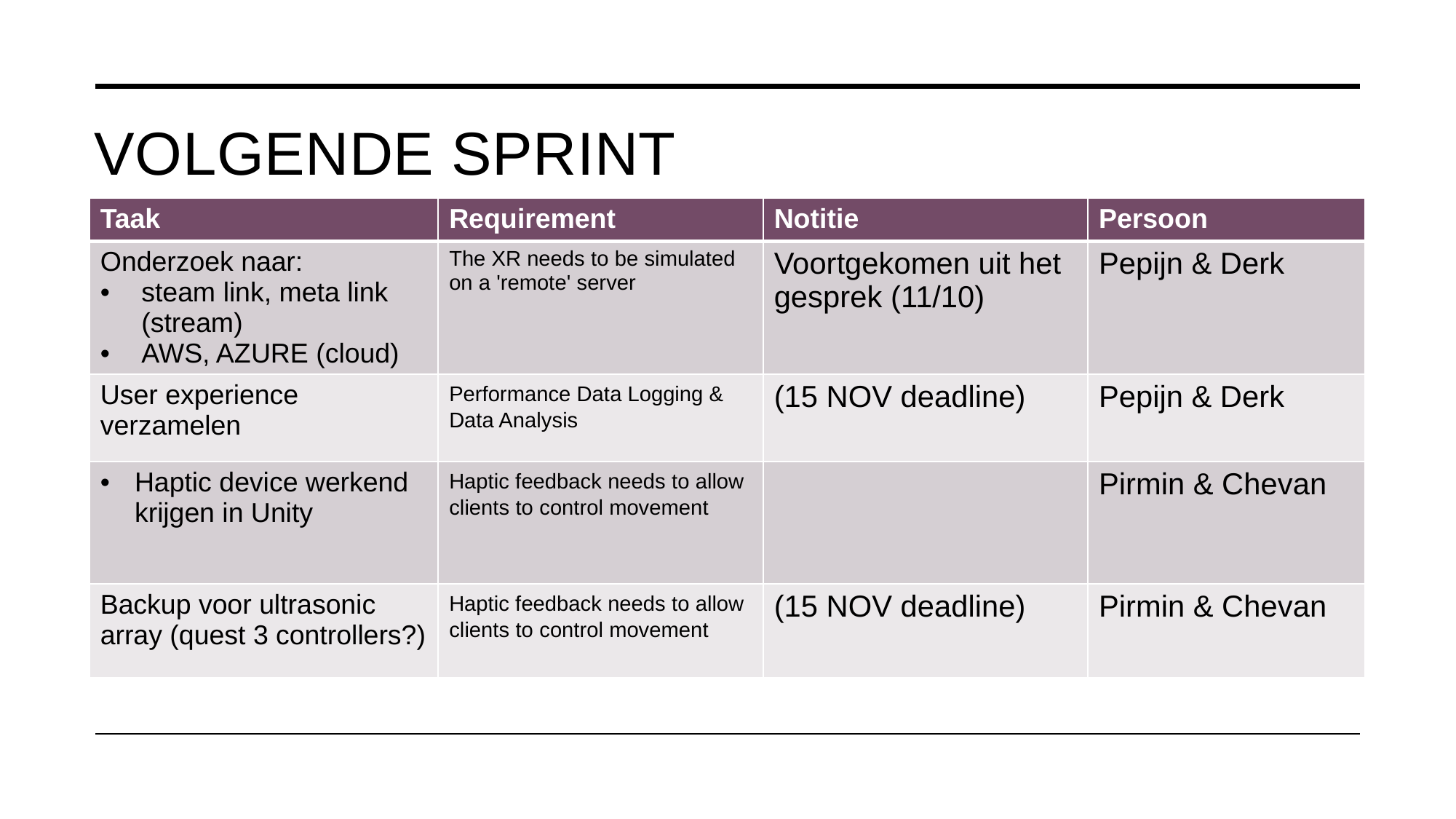

# Volgende sprint
| Taak | Requirement | Notitie | Persoon |
| --- | --- | --- | --- |
| Onderzoek naar: steam link, meta link (stream) AWS, AZURE (cloud) | The XR needs to be simulated on a 'remote' server | Voortgekomen uit het gesprek (11/10) | Pepijn & Derk |
| User experience verzamelen | Performance Data Logging & Data Analysis | (15 NOV deadline) | Pepijn & Derk |
| Haptic device werkend krijgen in Unity | Haptic feedback needs to allow clients to control movement |  | Pirmin & Chevan |
| Backup voor ultrasonic array (quest 3 controllers?) | Haptic feedback needs to allow clients to control movement | (15 NOV deadline) | Pirmin & Chevan |